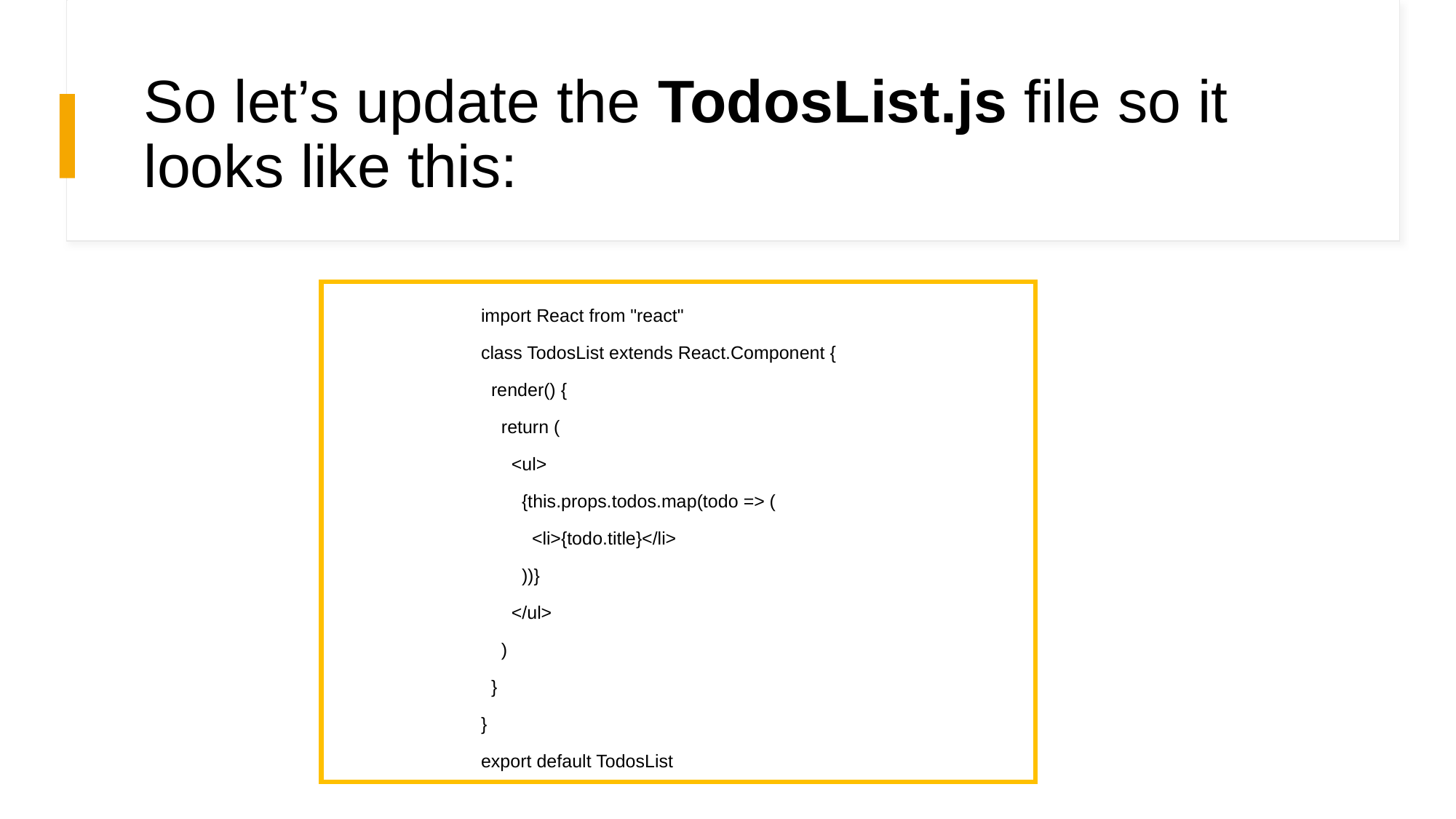

# So let’s update the TodosList.js file so it looks like this:

import React from "react"
class TodosList extends React.Component {
  render() {
    return (
      <ul>
        {this.props.todos.map(todo => (
          <li>{todo.title}</li>
        ))}
      </ul>
    )
  }
}
export default TodosList